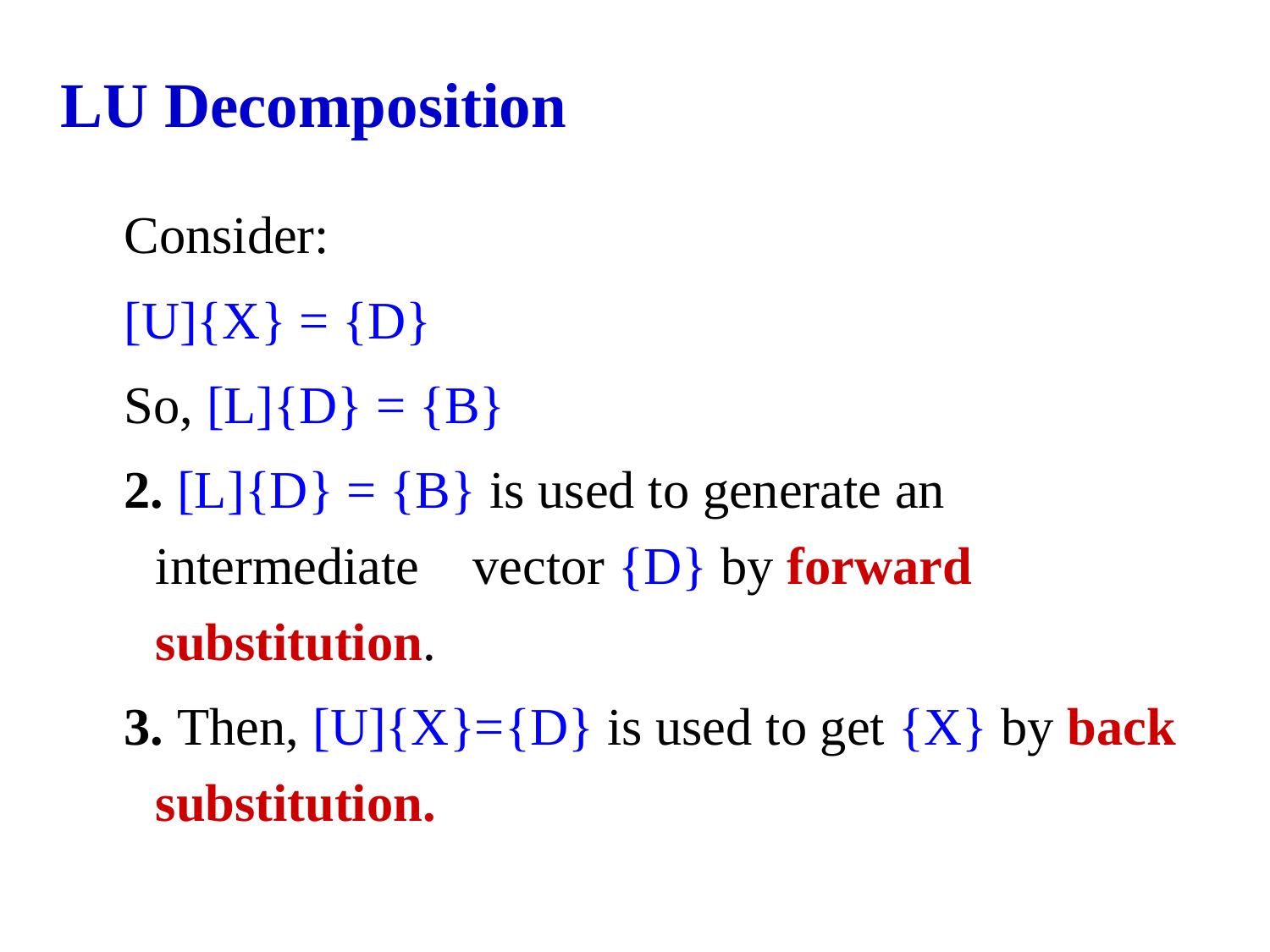

# LU Decomposition
Consider:
[U]{X} = {D}
So, [L]{D} = {B}
2. [L]{D} = {B} is used to generate an intermediate    vector {D} by forward substitution.
3. Then, [U]{X}={D} is used to get {X} by back  substitution.